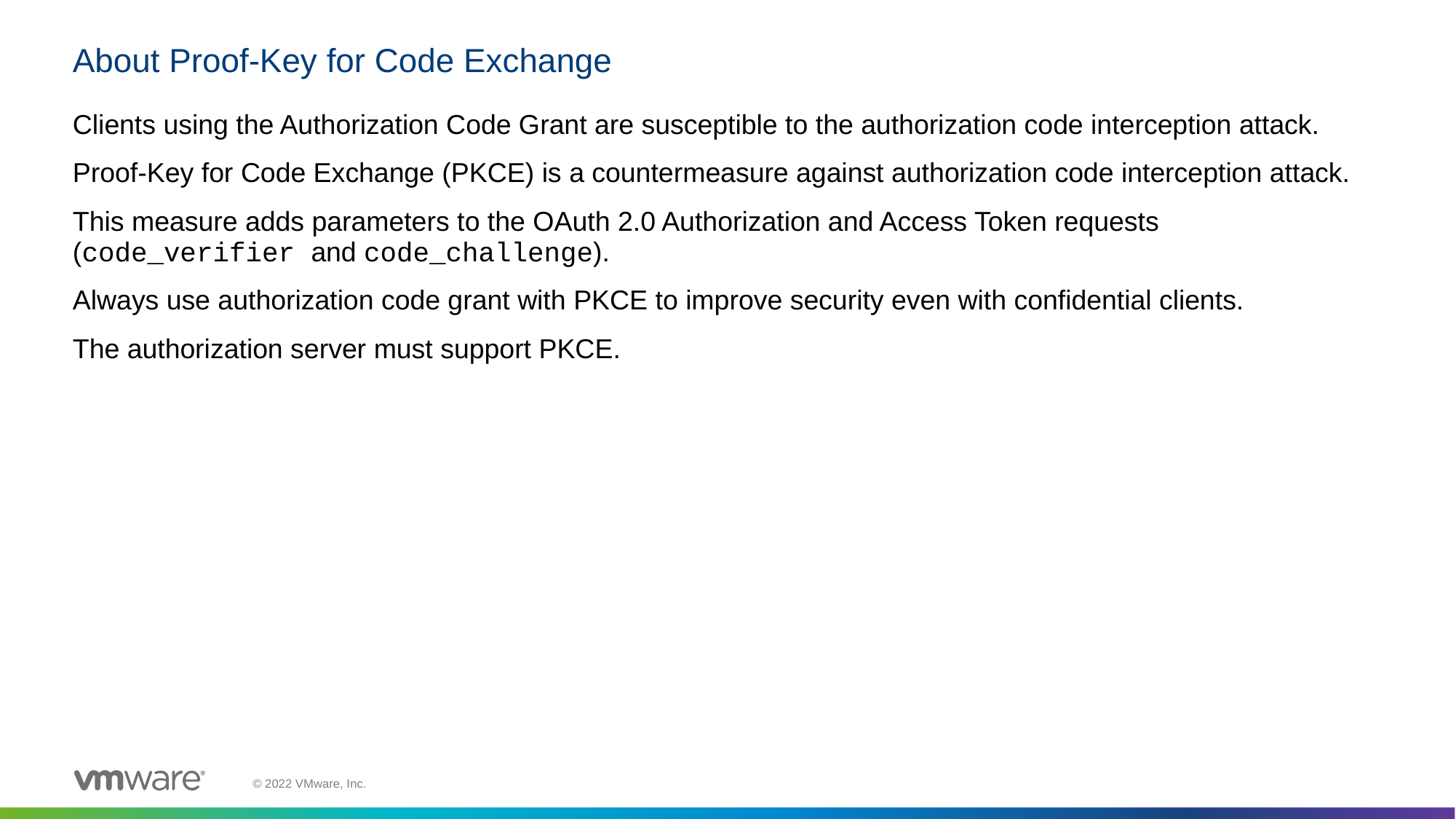

# About Proof-Key for Code Exchange
Clients using the Authorization Code Grant are susceptible to the authorization code interception attack.
Proof-Key for Code Exchange (PKCE) is a countermeasure against authorization code interception attack.
This measure adds parameters to the OAuth 2.0 Authorization and Access Token requests
(code_verifier and code_challenge).
Always use authorization code grant with PKCE to improve security even with confidential clients.
The authorization server must support PKCE.

M02_Spring Security Fundamentals      |     1 - 31